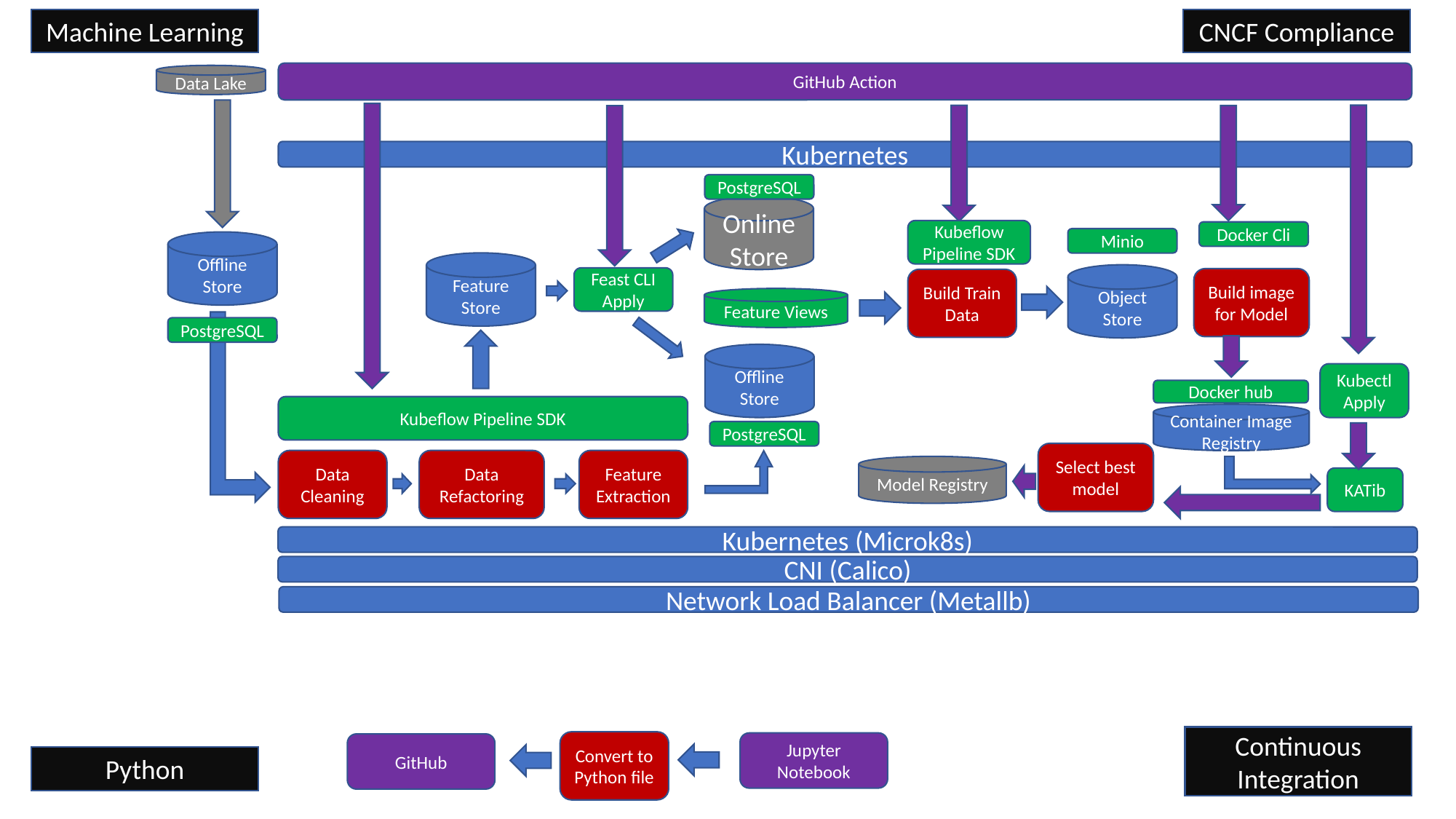

Machine Learning
CNCF Compliance
GitHub Action
Data Lake

Kubernetes
PostgreSQL
Online Store
Kubeflow Pipeline SDK
Docker Cli
Minio
Offline Store

Feature Store
Object Store
Feast CLI Apply
Build image for Model
Build Train Data

Feature Views

PostgreSQL

Offline Store
Kubectl Apply

Docker hub
Kubeflow Pipeline SDK
Container Image Registry
PostgreSQL

Select best model
Data Cleaning
Data Refactoring
Feature Extraction

Model Registry
KATib

Kubernetes (Microk8s)
CNI (Calico)
Network Load Balancer (Metallb)
Continuous Integration
Convert to Python file
Jupyter Notebook
GitHub

Python